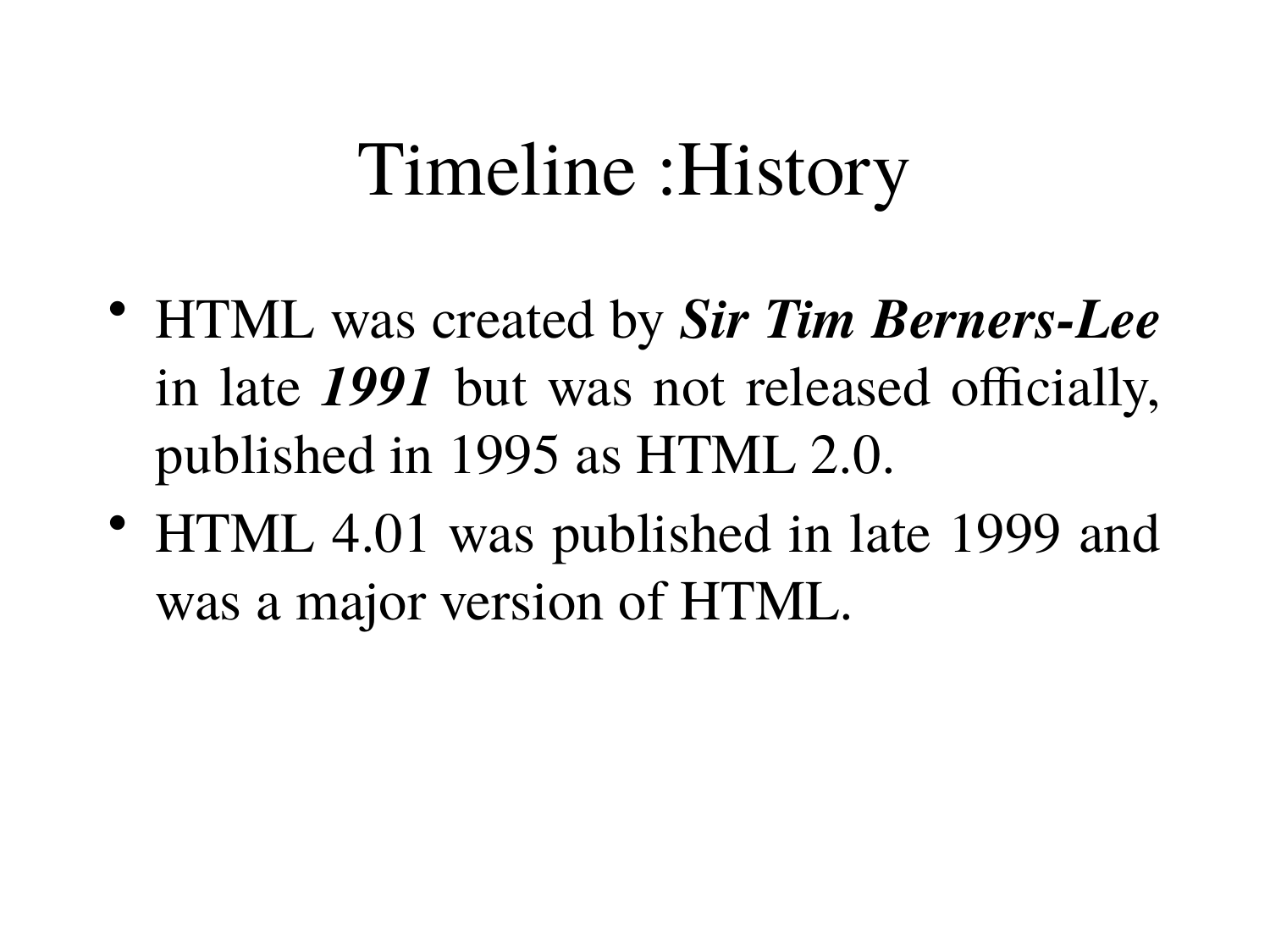

# Timeline :History
HTML was created by Sir Tim Berners-Lee in late 1991 but was not released officially, published in 1995 as HTML 2.0.
HTML 4.01 was published in late 1999 and was a major version of HTML.